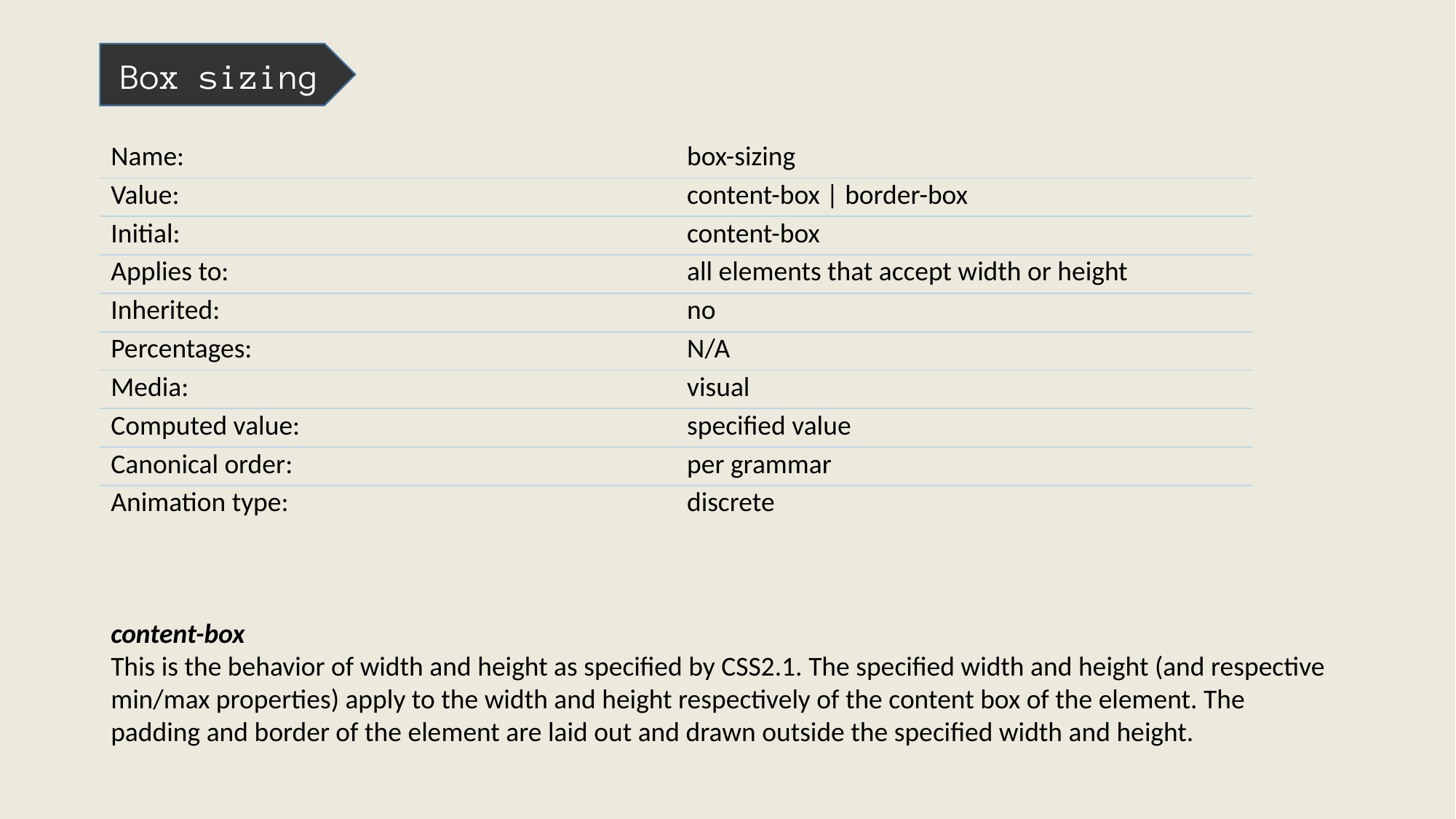

Box sizing
| Name: | box-sizing |
| --- | --- |
| Value: | content-box | border-box |
| Initial: | content-box |
| Applies to: | all elements that accept width or height |
| Inherited: | no |
| Percentages: | N/A |
| Media: | visual |
| Computed value: | specified value |
| Canonical order: | per grammar |
| Animation type: | discrete |
content-box
This is the behavior of width and height as specified by CSS2.1. The specified width and height (and respective min/max properties) apply to the width and height respectively of the content box of the element. The padding and border of the element are laid out and drawn outside the specified width and height.